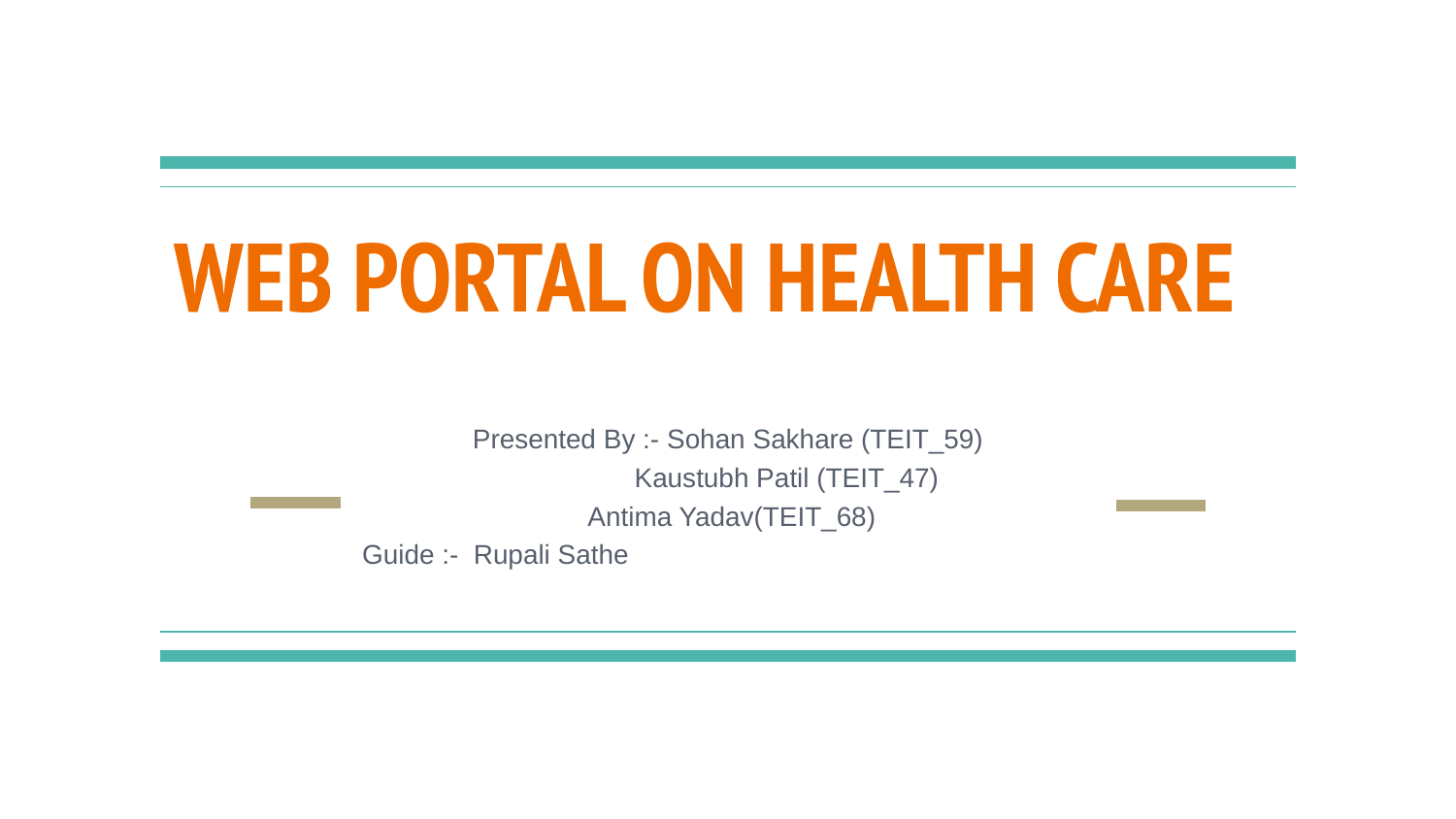

# WEB PORTAL ON HEALTH CARE
Presented By :- Sohan Sakhare (TEIT_59)
                                	Kaustubh Patil (TEIT_47)
                            	Antima Yadav(TEIT_68)
 Guide :-  Rupali Sathe